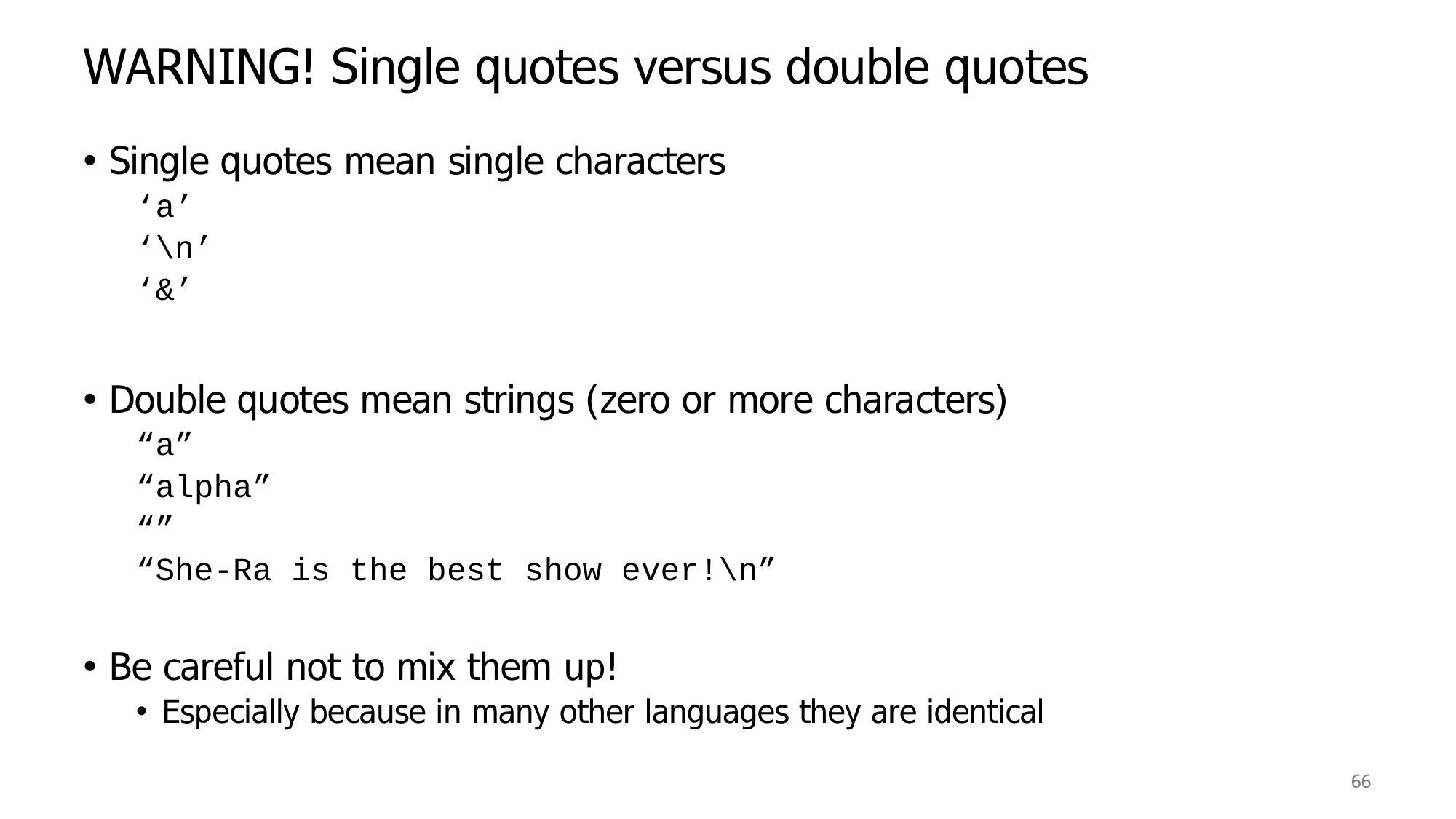

# WARNING! Single quotes versus double quotes
Single quotes mean single characters
‘a’
‘\n’
‘&’

Double quotes mean strings (zero or more characters)
“a”
“alpha”
“”
“She-Ra is the best show ever!\n”

Be careful not to mix them up!
Especially because in many other languages they are identical
66